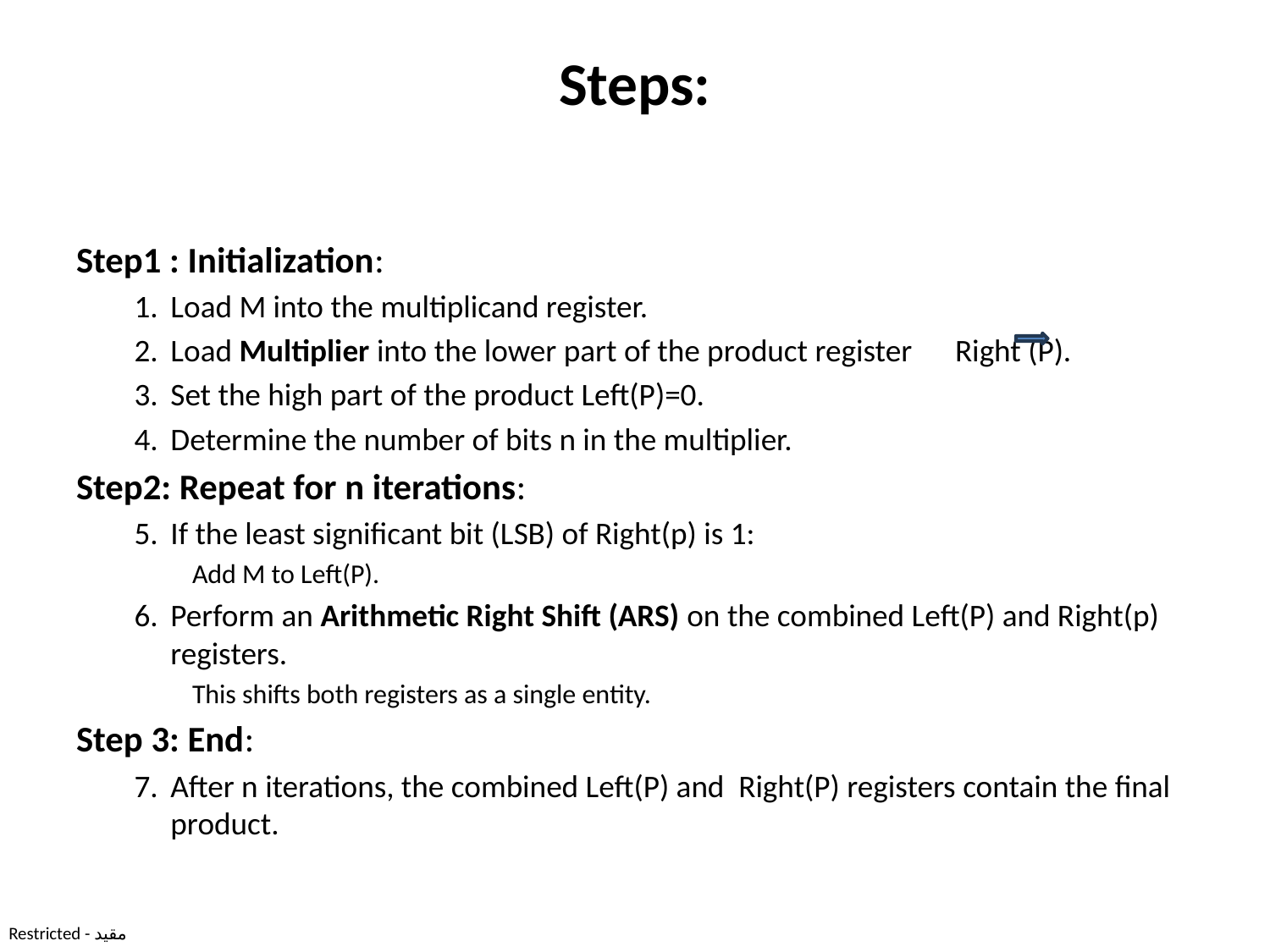

# Steps:

Step1 : Initialization:
Load M into the multiplicand register.
Load Multiplier into the lower part of the product register      Right (P).
Set the high part of the product Left(P)=0.
Determine the number of bits n in the multiplier.
Step2: Repeat for n iterations:
If the least significant bit (LSB) of Right(p) is 1:
Add M to Left(P).
Perform an Arithmetic Right Shift (ARS) on the combined Left(P) and Right(p) registers.
This shifts both registers as a single entity.
Step 3: End:
After n iterations, the combined Left(P) and  Right(P) registers contain the final product.